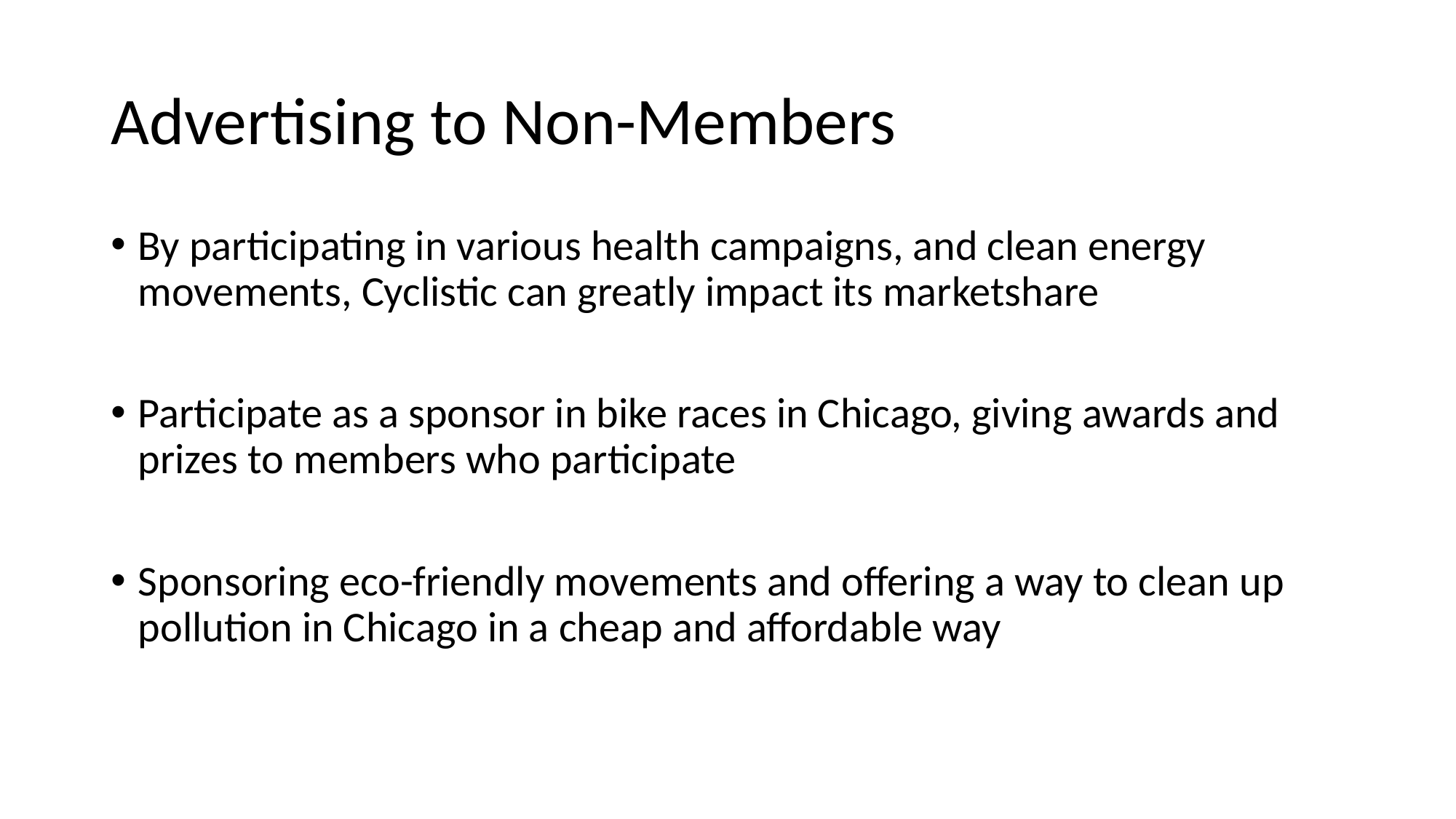

# Advertising to Non-Members
By participating in various health campaigns, and clean energy movements, Cyclistic can greatly impact its marketshare

Participate as a sponsor in bike races in Chicago, giving awards and prizes to members who participate

Sponsoring eco-friendly movements and offering a way to clean up pollution in Chicago in a cheap and affordable way